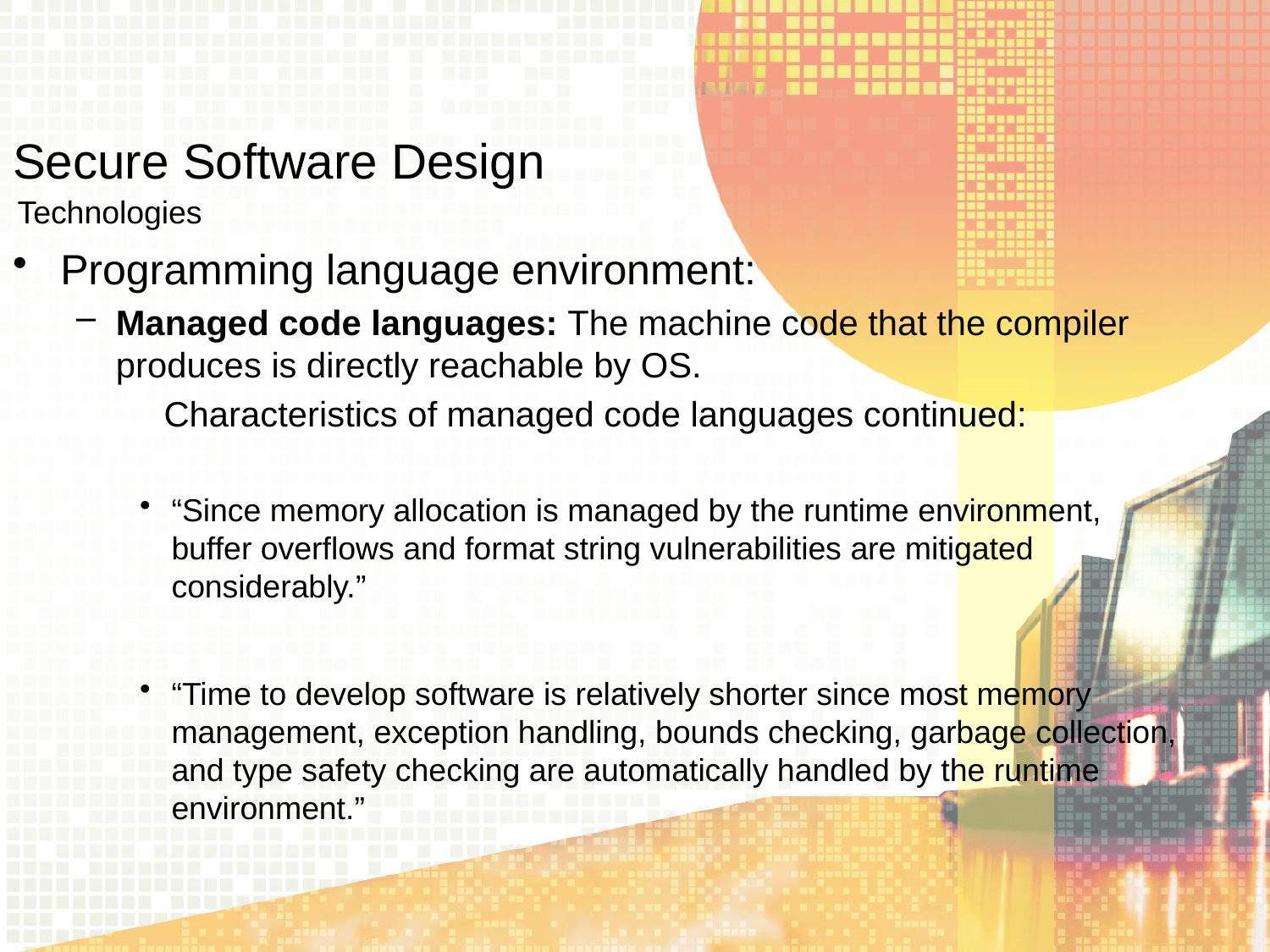

Secure Software Design
Technologies
Programming language environment:
Managed code languages: The machine code that the compiler produces is directly reachable by OS.
         Characteristics of managed code languages continued:

“Since memory allocation is managed by the runtime environment, buffer overflows and format string vulnerabilities are mitigated considerably.”

“Time to develop software is relatively shorter since most memory management, exception handling, bounds checking, garbage collection, and type safety checking are automatically handled by the runtime environment.”